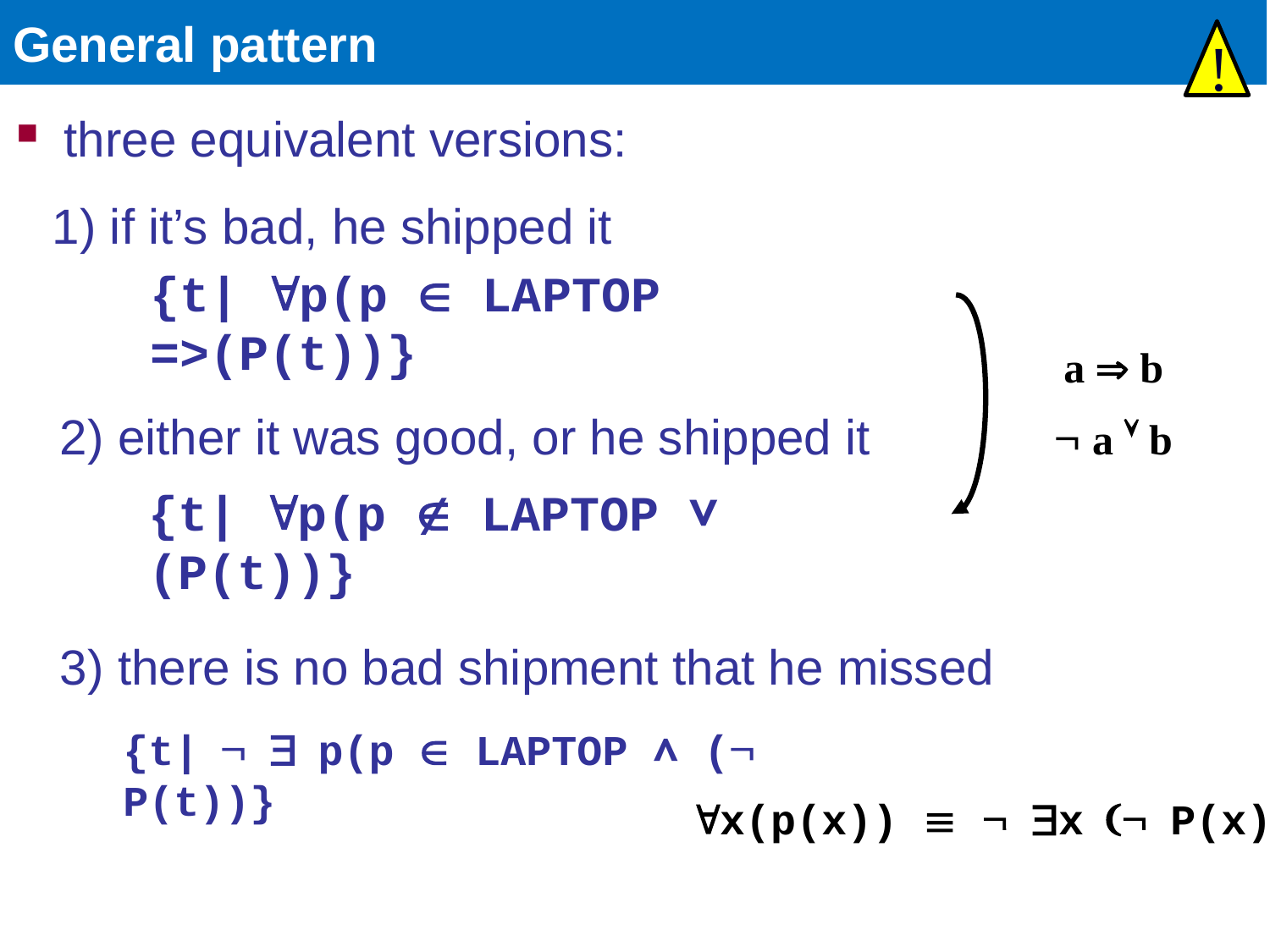

Faloutsos - Pavlo
CMU SCS 15-415/615
#61
# General pattern

!
three equivalent versions:

1) if it’s bad, he shipped it

{t| ∀p(p ∈ LAPTOP =>(P(t))}
a ⇒ b
¬ a ∨ b
2) either it was good, or he shipped it
{t| ∀p(p ∉ LAPTOP ∨ (P(t))}
3) there is no bad shipment that he missed
{t| ¬ ∃ p(p ∈ LAPTOP ∧ (¬ P(t))}
∀x(p(x)) ≡ ¬ ∃x (¬ P(x)